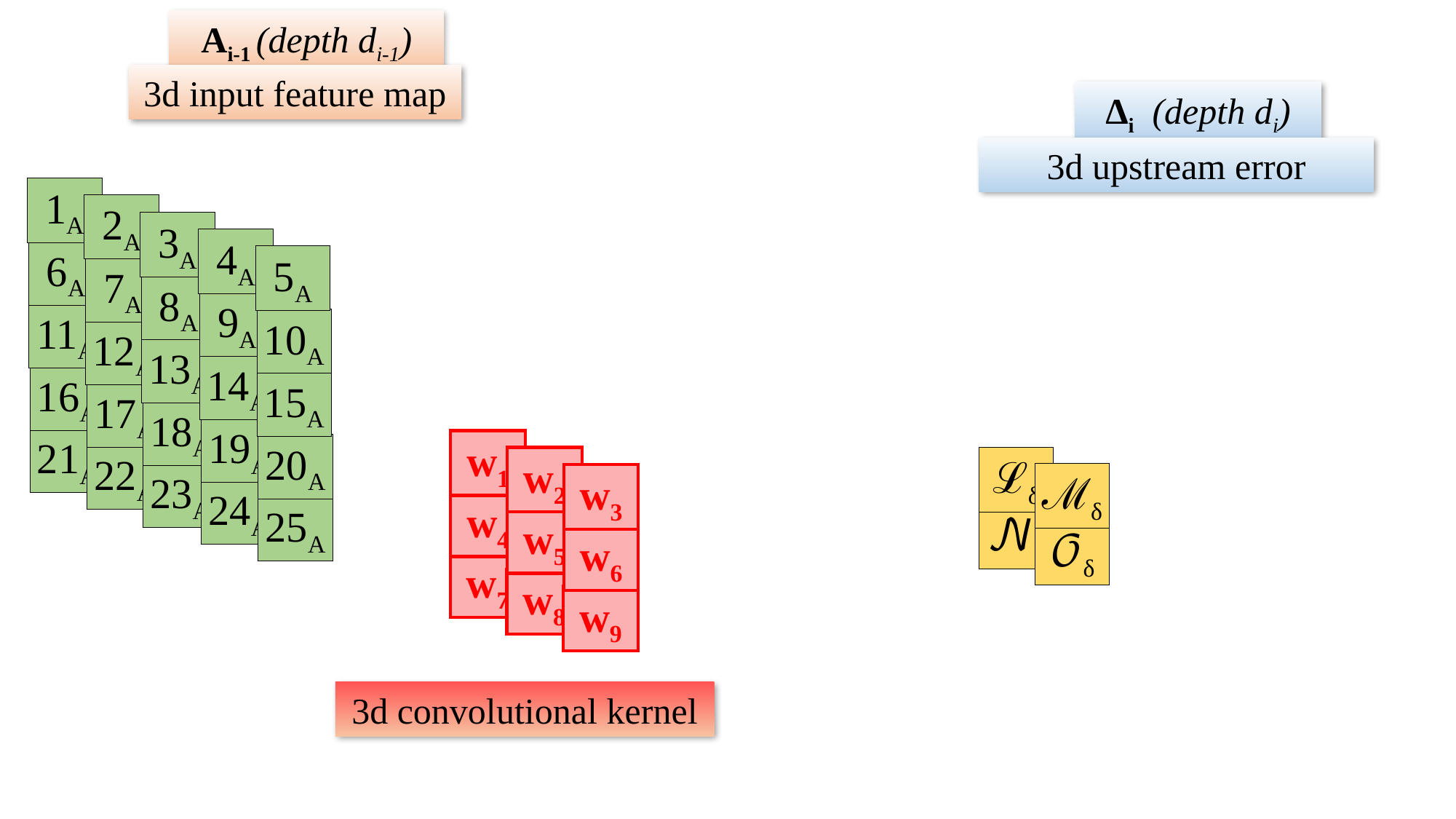

Ai-1 (depth di-1)
3d input feature map
Δi  (depth di)
3d upstream error
1A
2A
3A
4A
5A
6A
7A
8A
9A
10A
11A
12A
13A
14A
15A
16A
17A
18A
19A
20A
21A
22A
23A
24A
25A
w1
w2
w3
w4
w5
w6
w7
w8
w9
ℒδ
ℳδ
𝒩δ
𝒪δ
3d convolutional kernel